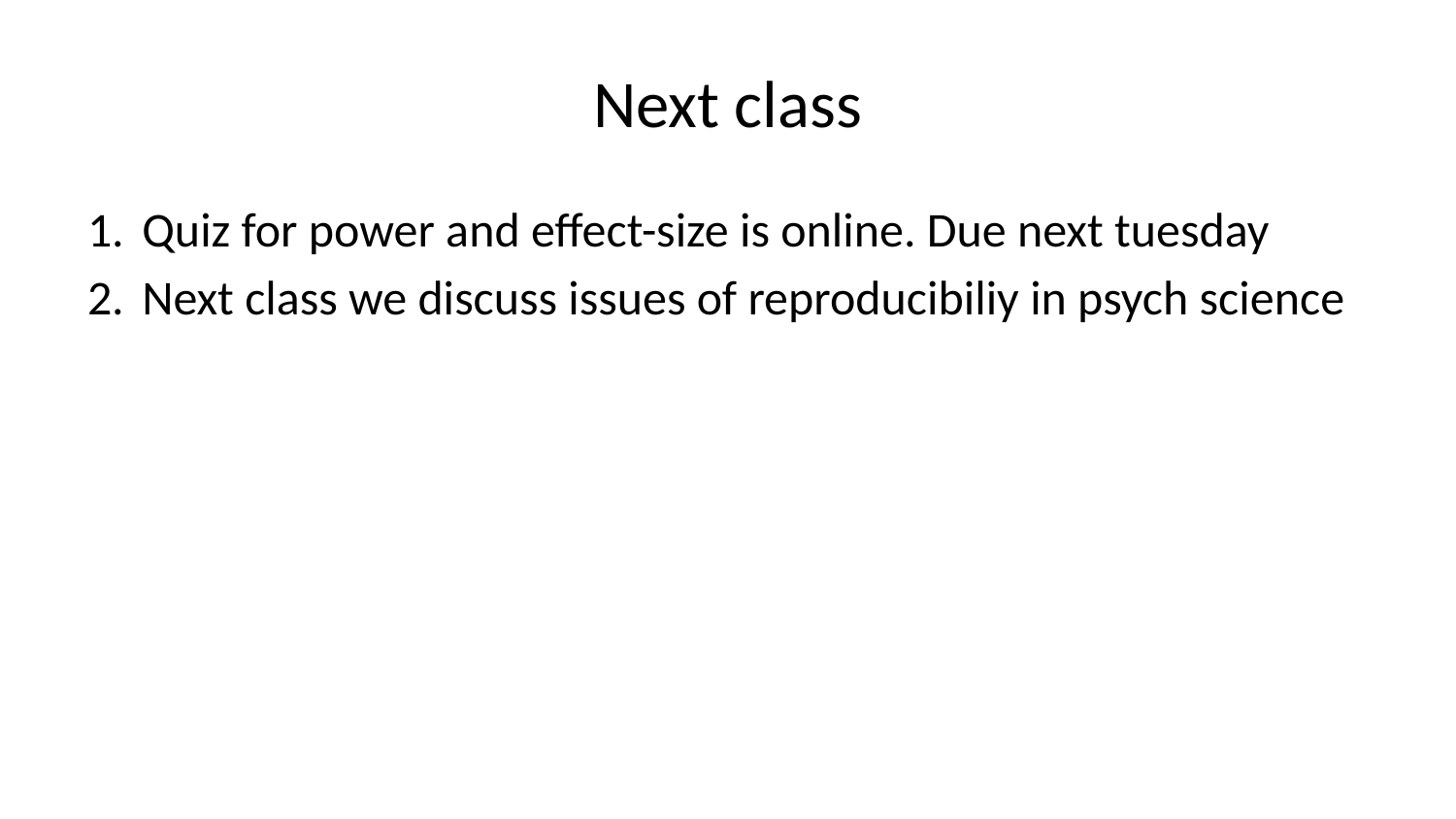

# Next class
Quiz for power and effect-size is online. Due next tuesday
Next class we discuss issues of reproducibiliy in psych science